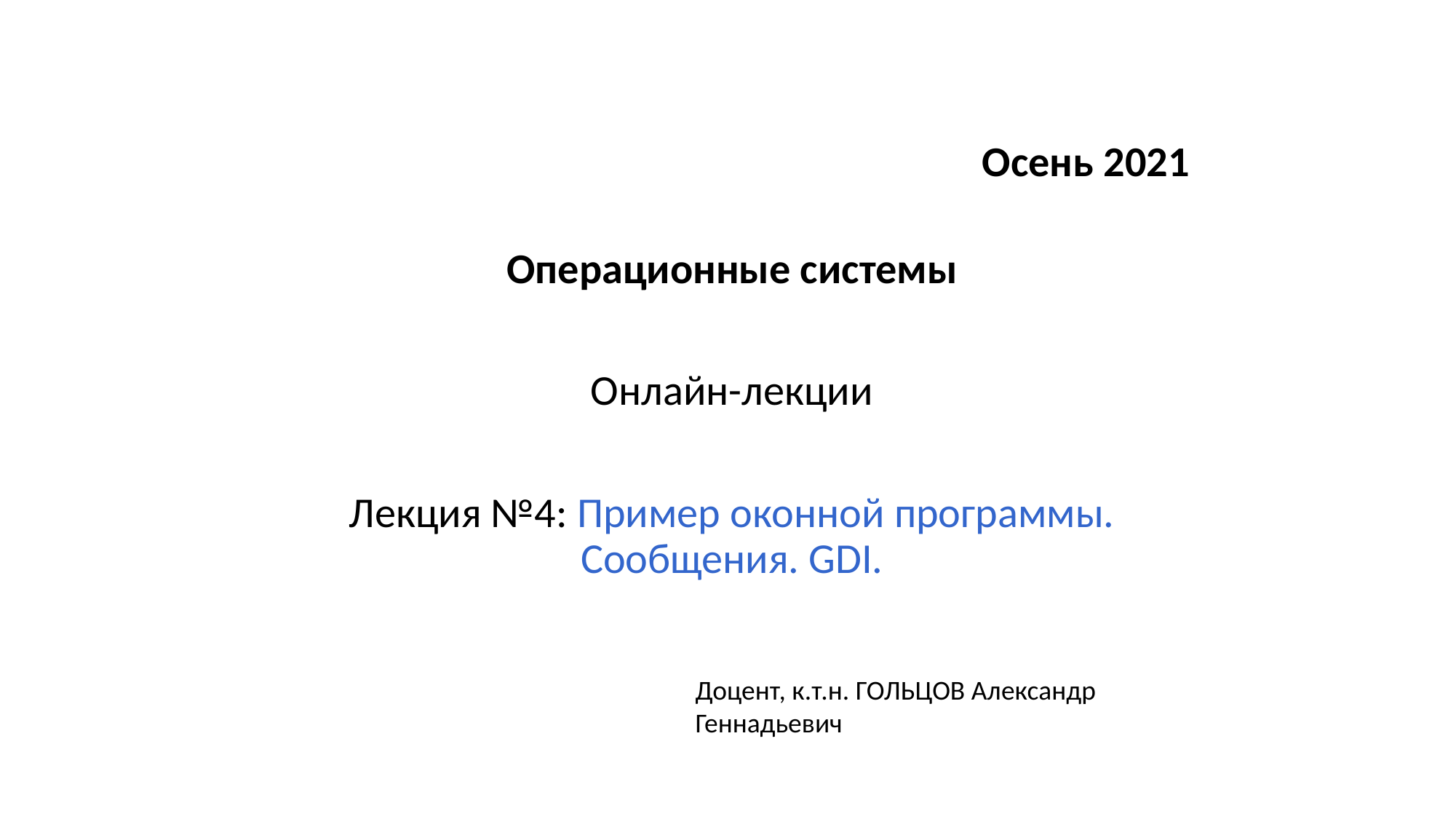

Осень 2021
Операционные системы

Онлайн-лекции

Лекция №4: Пример оконной программы. Сообщения. GDI.

Доцент, к.т.н. ГОЛЬЦОВ Александр Геннадьевич
ведущий: к.т.н. Александр Геннадьевич ГОЛЬЦОВ